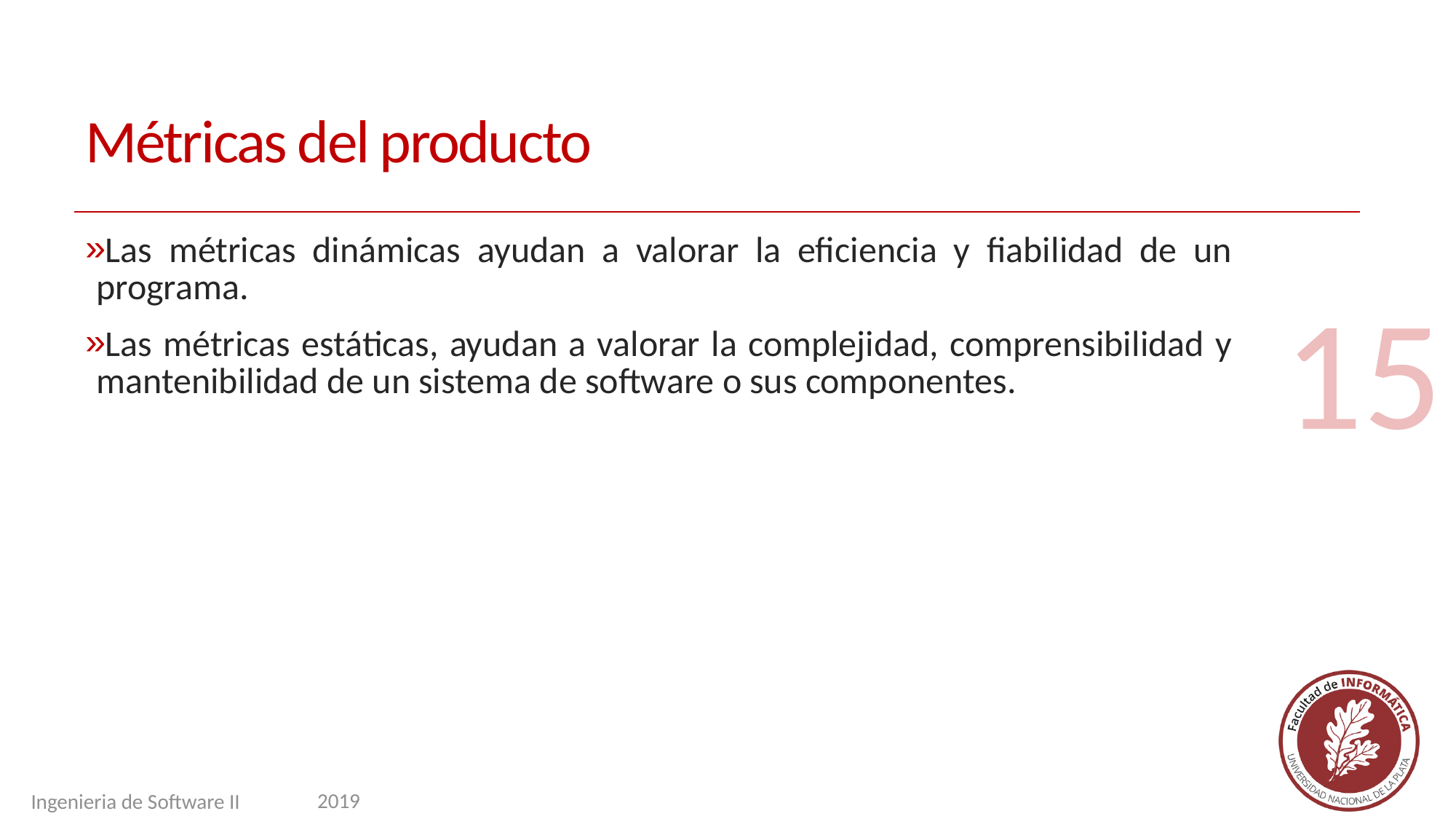

# Métricas del producto
Las métricas dinámicas ayudan a valorar la eficiencia y fiabilidad de un programa.
Las métricas estáticas, ayudan a valorar la complejidad, comprensibilidad y mantenibilidad de un sistema de software o sus componentes.
15
2019
Ingenieria de Software II